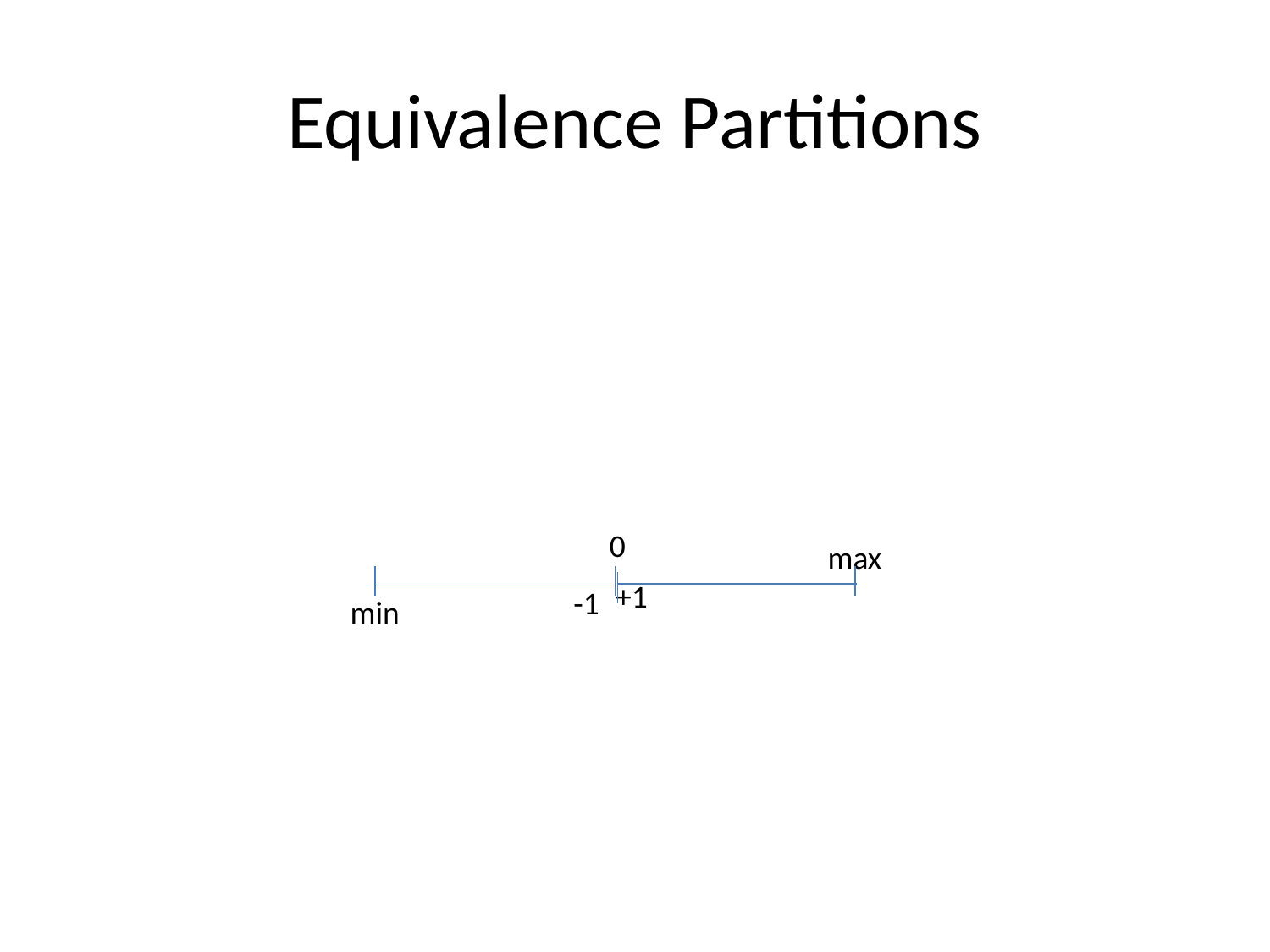

# Equivalence Partitions
0
max
+1
-1
min